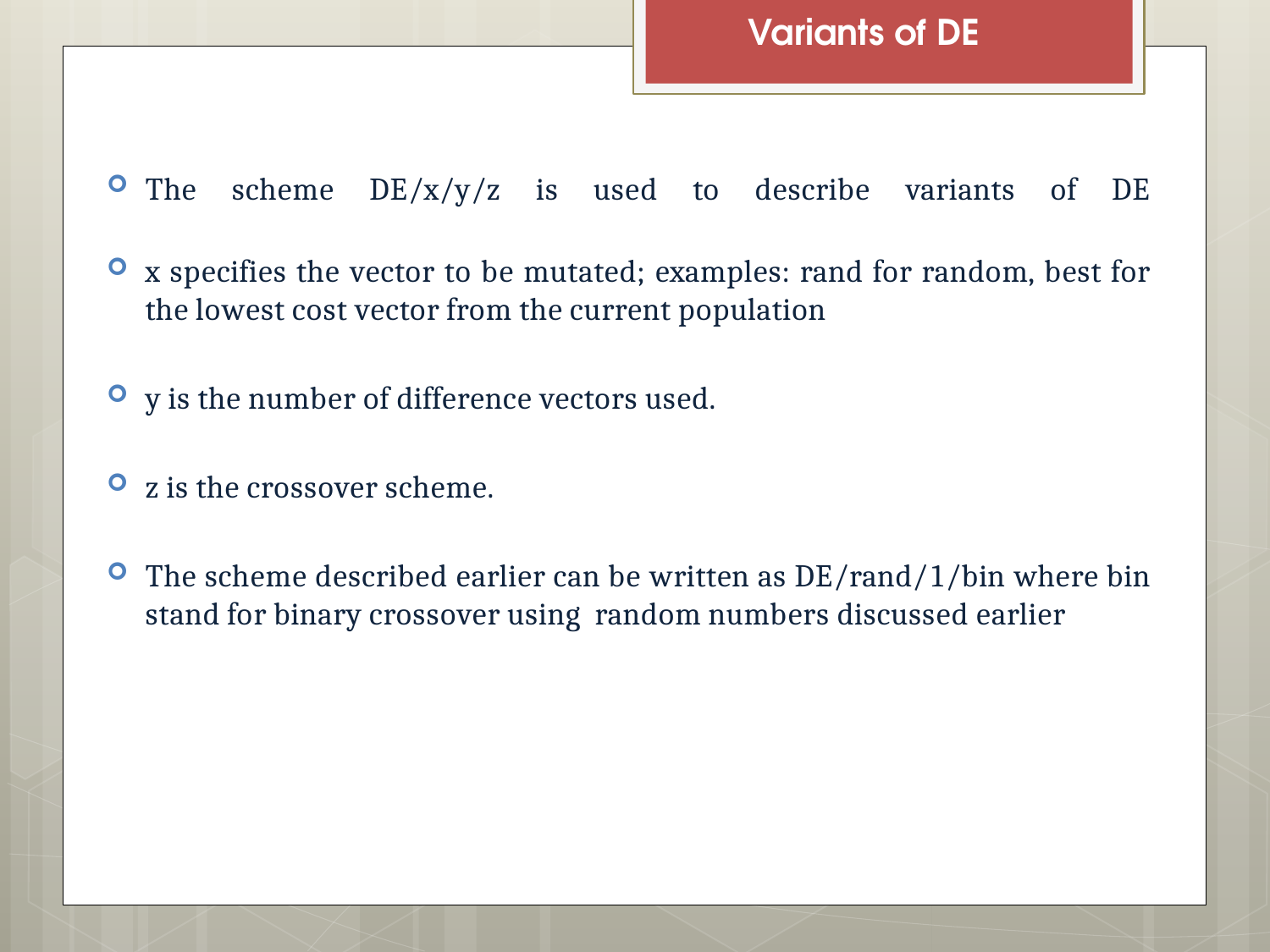

Variants of DE
The scheme DE/x/y/z is used to describe variants of DE
x specifies the vector to be mutated; examples: rand for random, best for the lowest cost vector from the current population

y is the number of difference vectors used.

z is the crossover scheme.

The scheme described earlier can be written as DE/rand/1/bin where bin stand for binary crossover using  random numbers discussed earlier